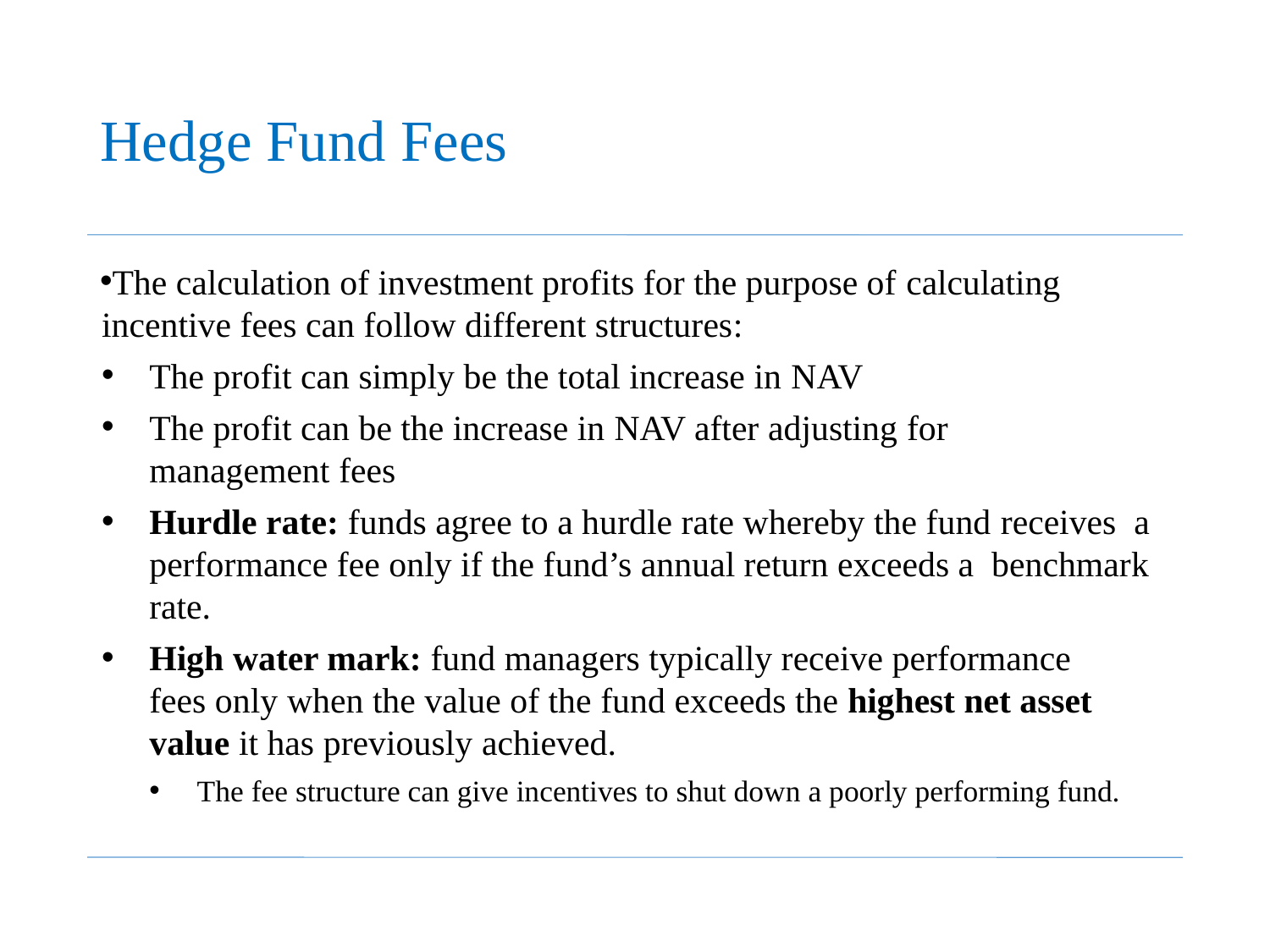

# Hedge Fund Fees
The calculation of investment profits for the purpose of calculating  incentive fees can follow different structures:
The profit can simply be the total increase in NAV
The profit can be the increase in NAV after adjusting for  management fees
Hurdle rate: funds agree to a hurdle rate whereby the fund receives  a performance fee only if the fund’s annual return exceeds a  benchmark rate.
High water mark: fund managers typically receive performance  fees only when the value of the fund exceeds the highest net asset  value it has previously achieved.
The fee structure can give incentives to shut down a poorly performing fund.